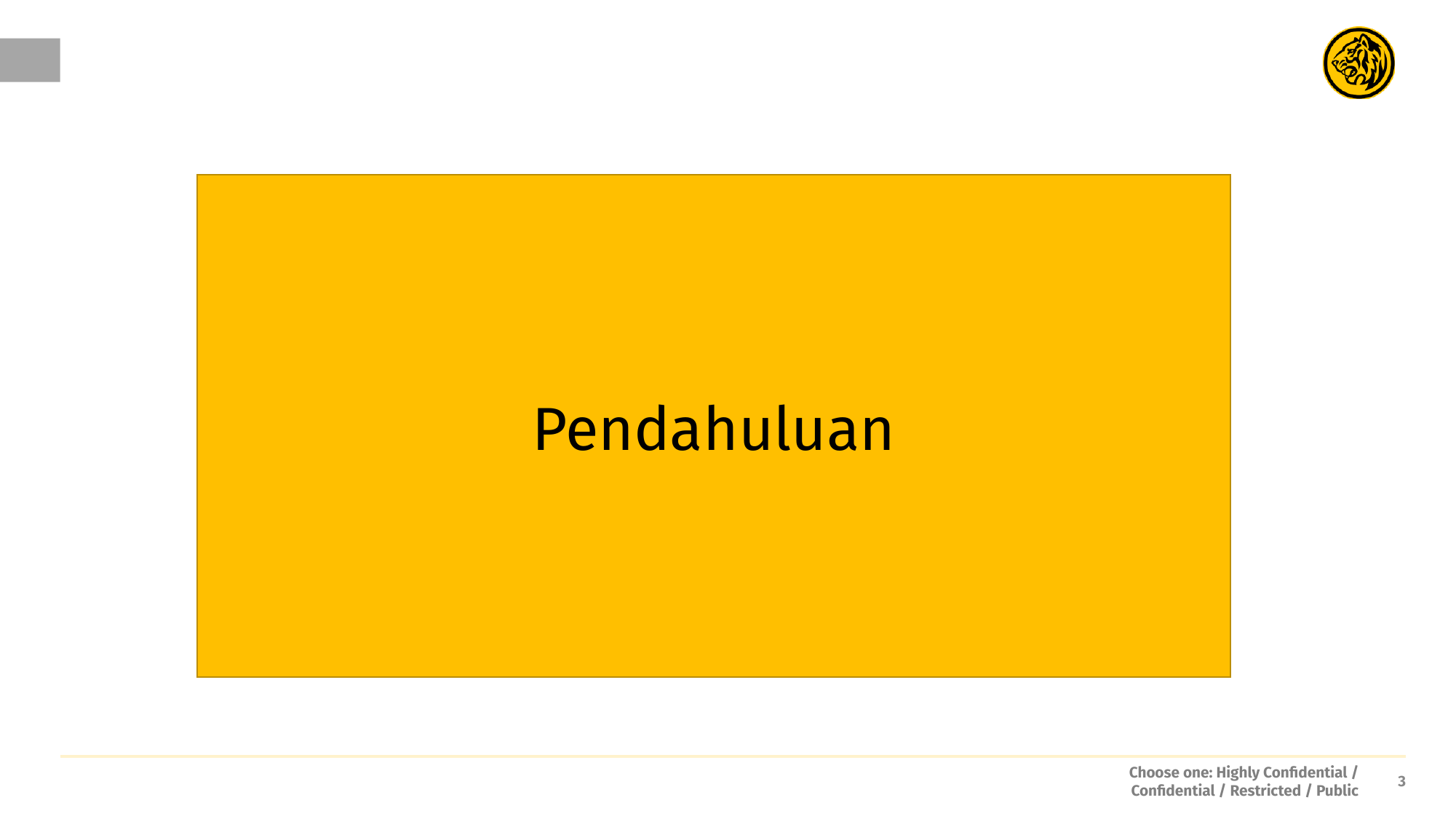

#

Pendahuluan
Choose one: Highly Confidential / Confidential / Restricted / Public
3